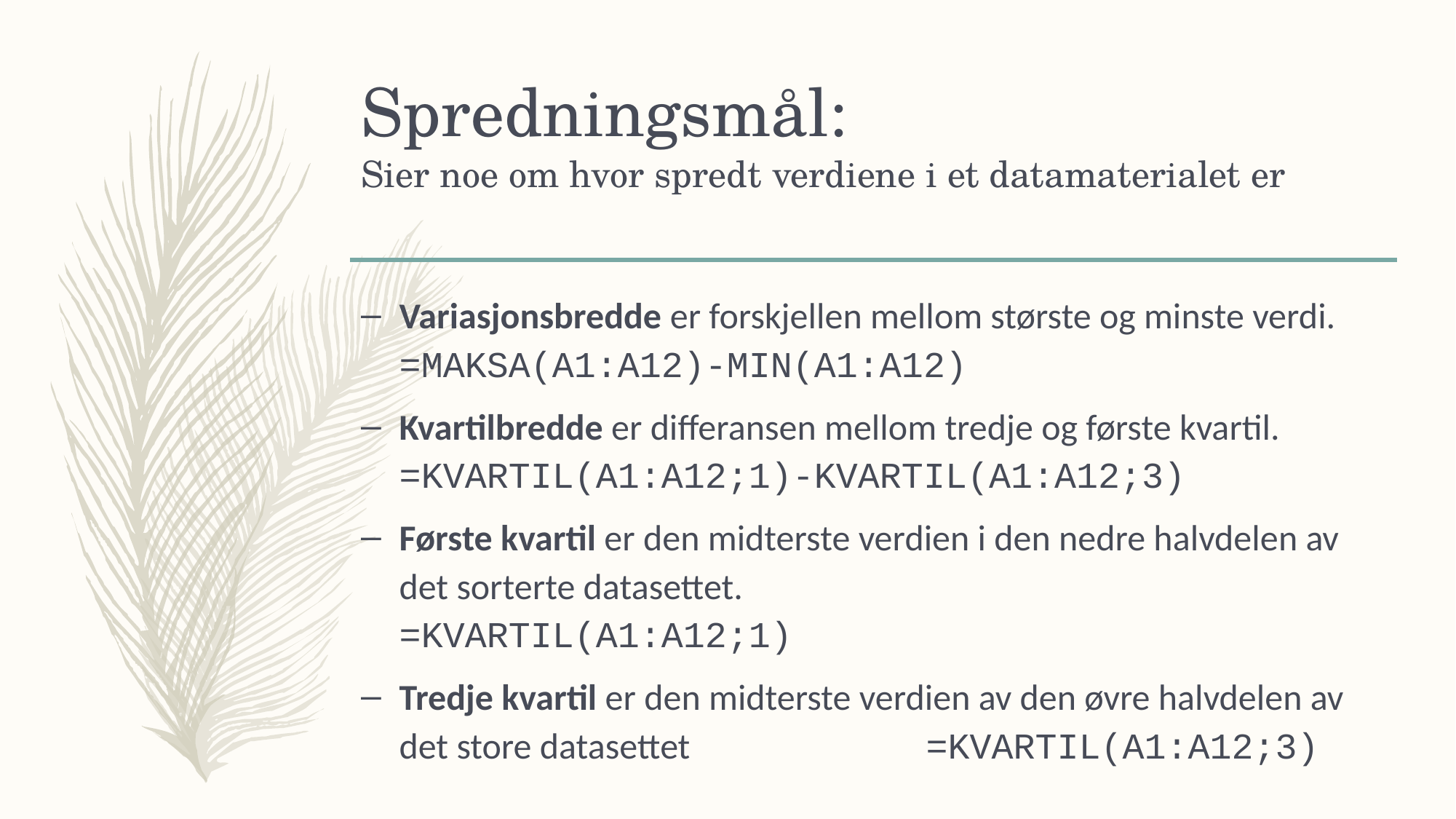

# Spredningsmål: Sier noe om hvor spredt verdiene i et datamaterialet er
Variasjonsbredde er forskjellen mellom største og minste verdi. =MAKSA(A1:A12)-MIN(A1:A12)
Kvartilbredde er differansen mellom tredje og første kvartil. =KVARTIL(A1:A12;1)-KVARTIL(A1:A12;3)
Første kvartil er den midterste verdien i den nedre halvdelen av det sorterte datasettet.			   =KVARTIL(A1:A12;1)
Tredje kvartil er den midterste verdien av den øvre halvdelen av det store datasettet		           =KVARTIL(A1:A12;3)